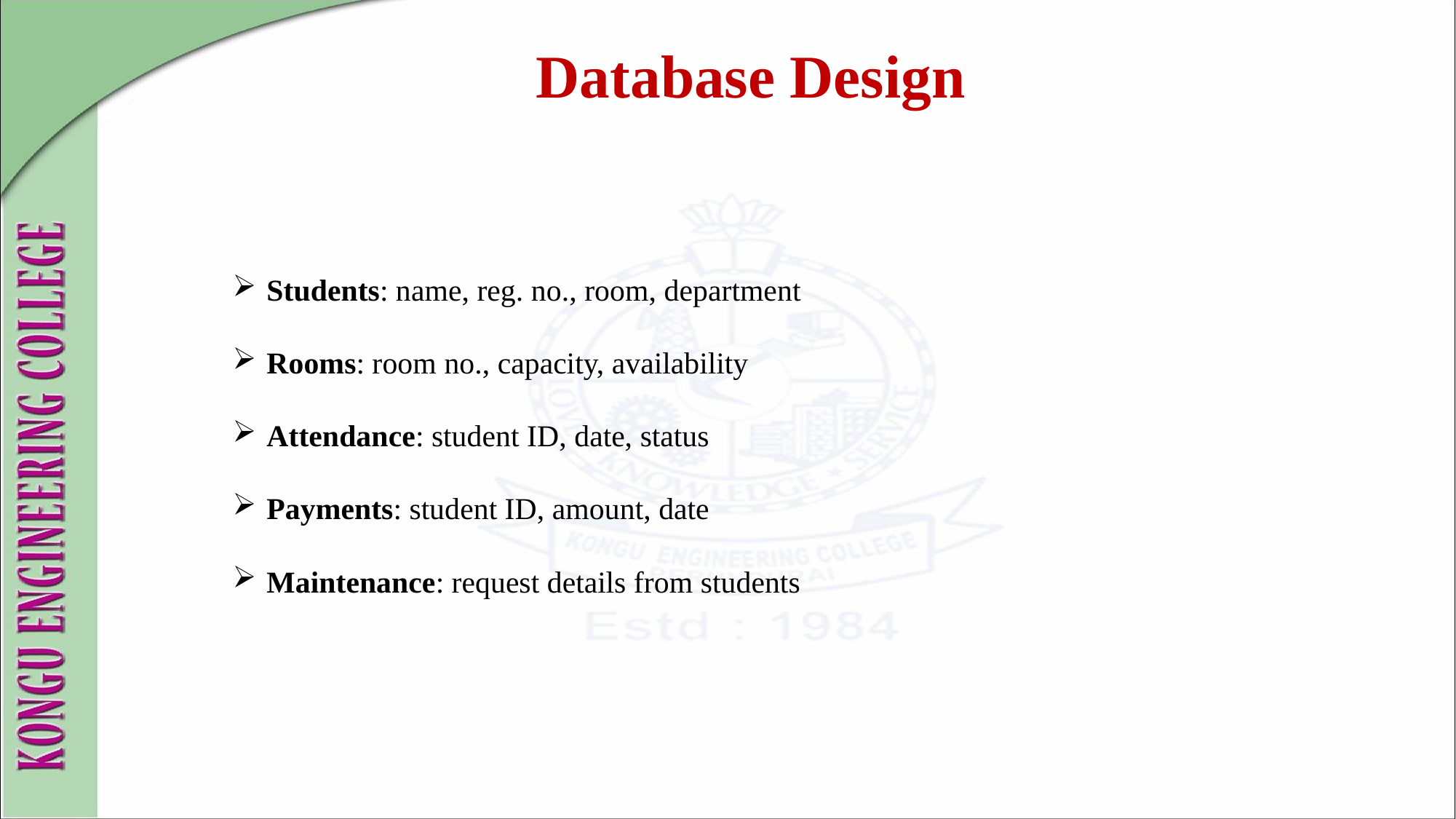

Database Design
Students: name, reg. no., room, department
Rooms: room no., capacity, availability
Attendance: student ID, date, status
Payments: student ID, amount, date
Maintenance: request details from students